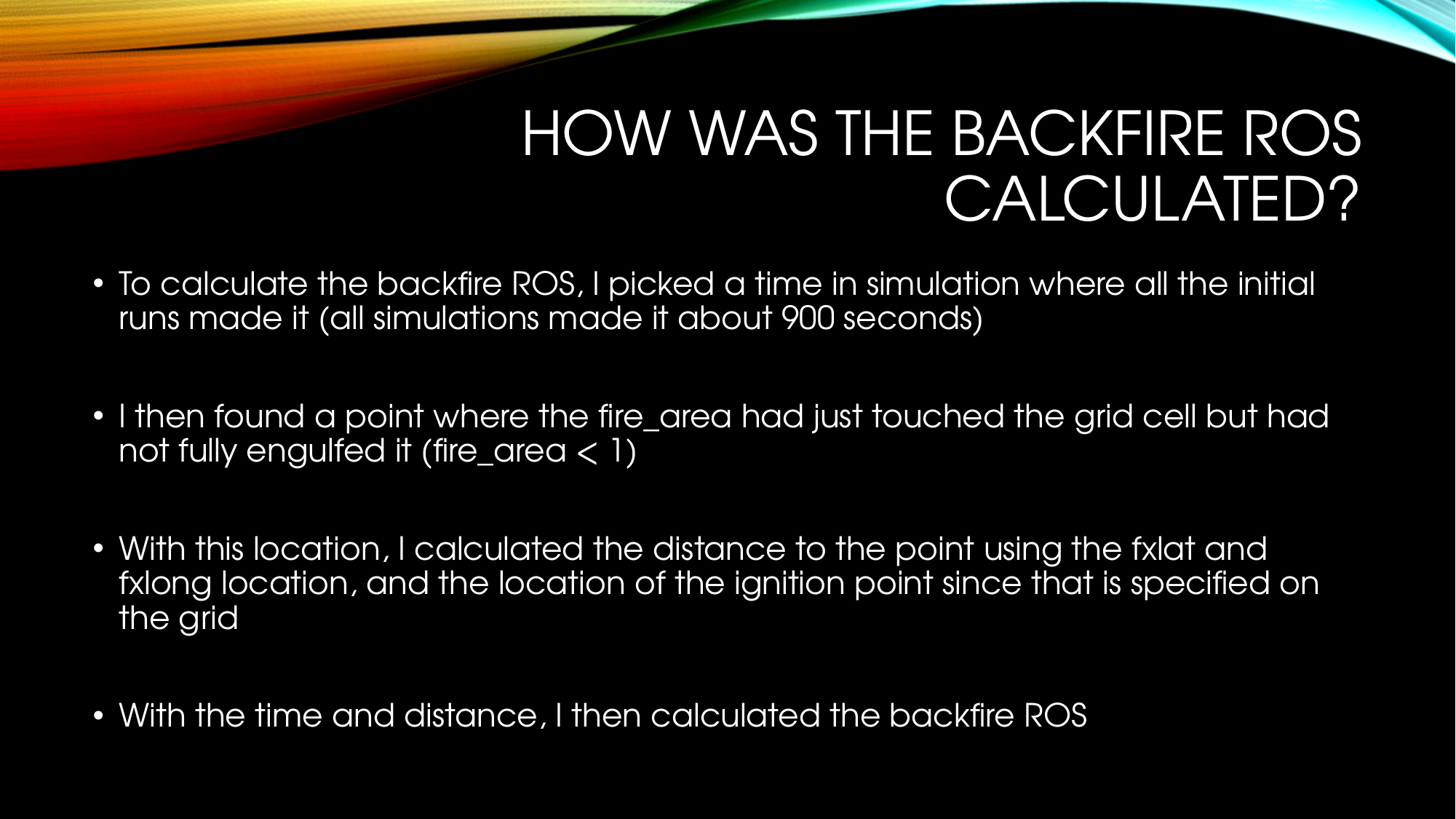

# How was the backfire ROS calculated?
To calculate the backfire ROS, I picked a time in simulation where all the initial runs made it (all simulations made it about 900 seconds)

I then found a point where the fire_area had just touched the grid cell but had not fully engulfed it (fire_area < 1)

With this location, I calculated the distance to the point using the fxlat and fxlong location, and the location of the ignition point since that is specified on the grid

With the time and distance, I then calculated the backfire ROS